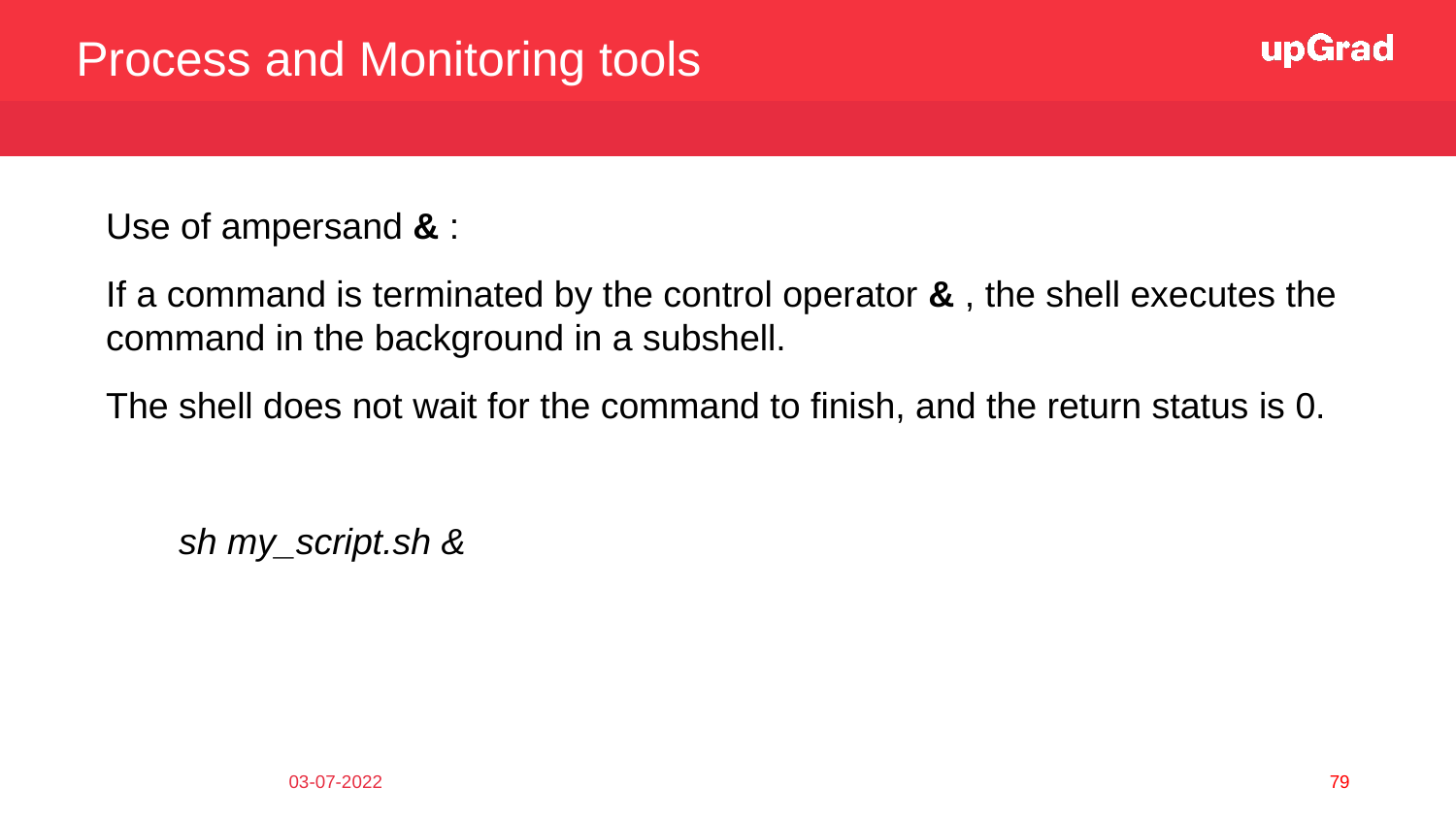

Process and Monitoring tools

Use of ampersand & :
If a command is terminated by the control operator & , the shell executes the command in the background in a subshell.
The shell does not wait for the command to finish, and the return status is 0.

sh my_script.sh &

79
03-07-2022